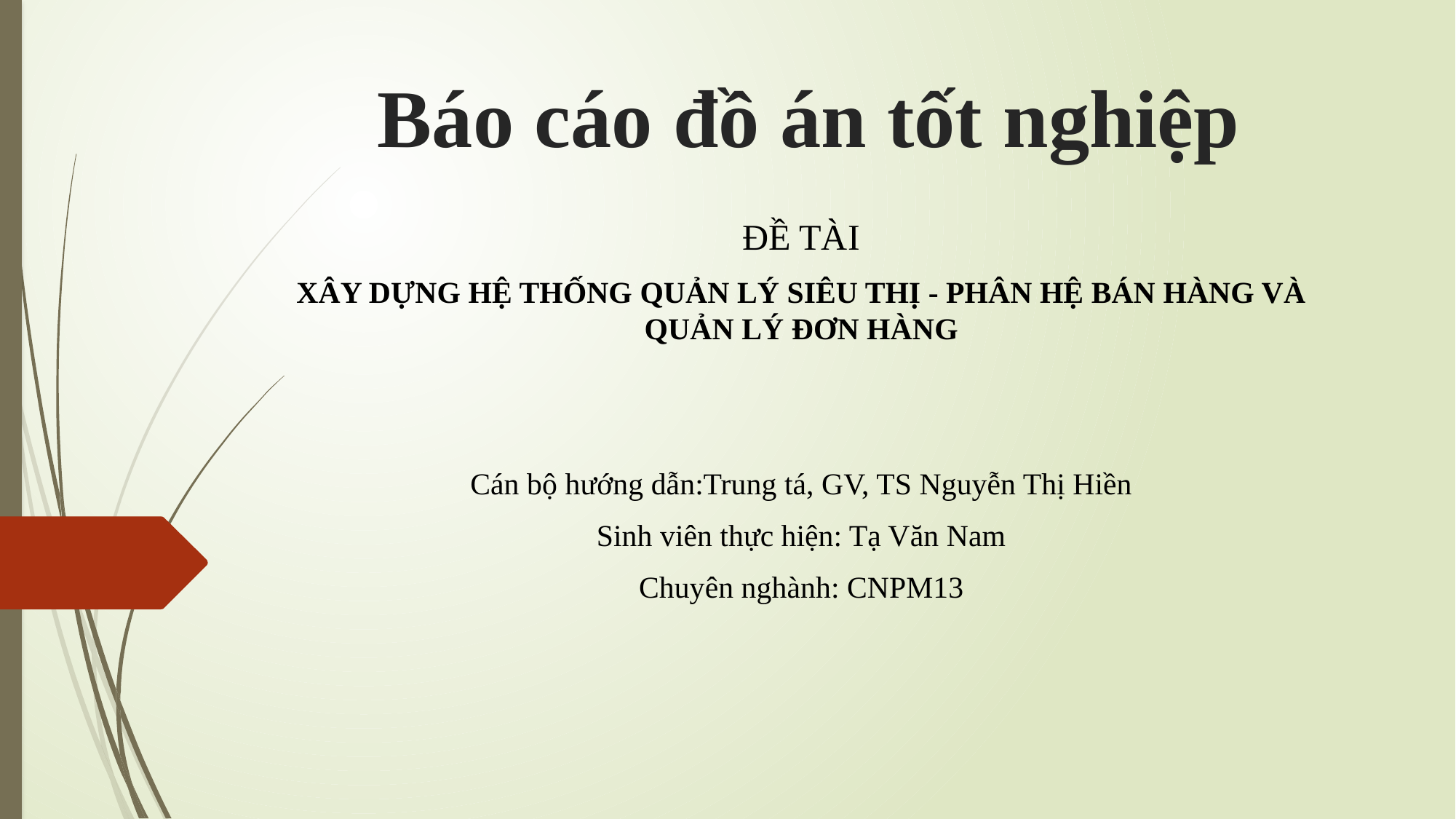

# Báo cáo đồ án tốt nghiệp
ĐỀ TÀI
XÂY DỰNG HỆ THỐNG QUẢN LÝ SIÊU THỊ - PHÂN HỆ BÁN HÀNG VÀ QUẢN LÝ ĐƠN HÀNG

Cán bộ hướng dẫn:Trung tá, GV, TS Nguyễn Thị Hiền
Sinh viên thực hiện: Tạ Văn Nam
Chuyên nghành: CNPM13